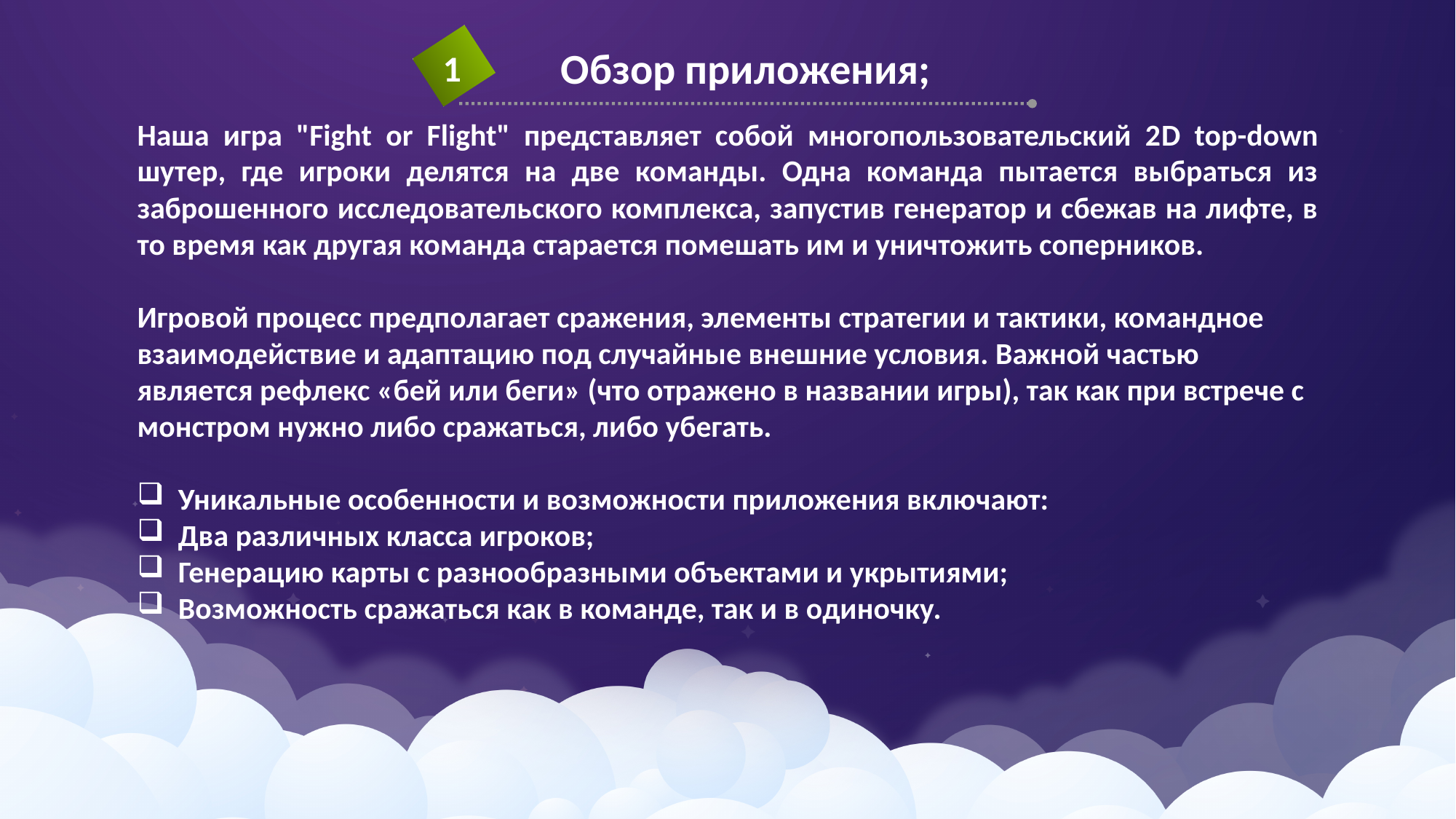

Обзор приложения;
1

Наша игра "Fight or Flight" представляет собой многопользовательский 2D top-down шутер, где игроки делятся на две команды. Одна команда пытается выбраться из заброшенного исследовательского комплекса, запустив генератор и сбежав на лифте, в то время как другая команда старается помешать им и уничтожить соперников.

Игровой процесс предполагает сражения, элементы стратегии и тактики, командное взаимодействие и адаптацию под случайные внешние условия. Важной частью является рефлекс «бей или беги» (что отражено в названии игры), так как при встрече с монстром нужно либо сражаться, либо убегать.
Уникальные особенности и возможности приложения включают:
Два различных класса игроков;
Генерацию карты с разнообразными объектами и укрытиями;
Возможность сражаться как в команде, так и в одиночку.